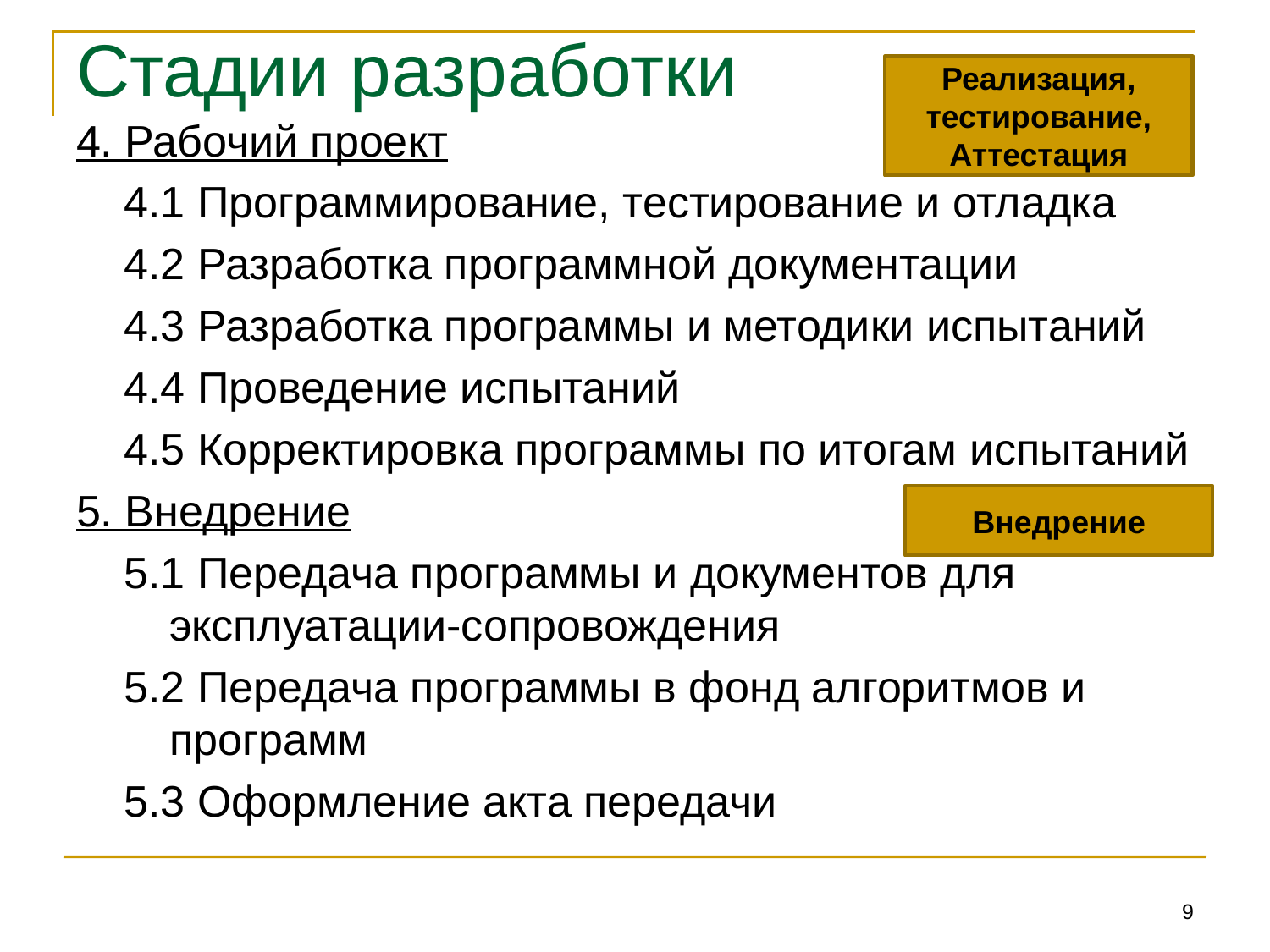

# Стадии разработки
Реализация, тестирование,
Аттестация
4. Рабочий проект
4.1 Программирование, тестирование и отладка
4.2 Разработка программной документации
	4.3 Разработка программы и методики испытаний
4.4 Проведение испытаний
4.5 Корректировка программы по итогам испытаний
5. Внедрение
5.1 Передача программы и документов для эксплуатации-сопровождения
5.2 Передача программы в фонд алгоритмов и программ
5.3 Оформление акта передачи

Внедрение
9